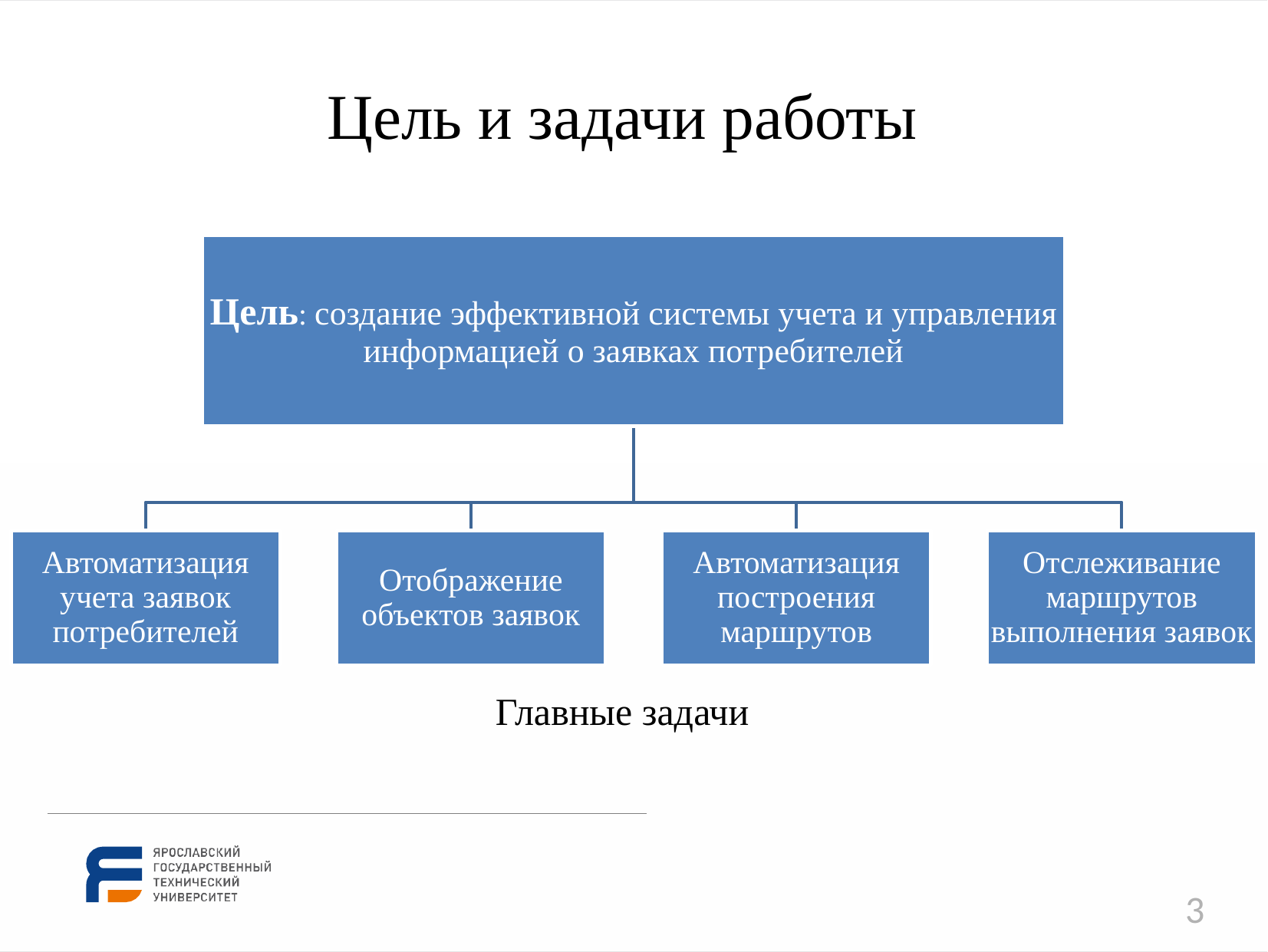

Цель и задачи работы
Цель: создание эффективной системы учета и управления информацией о заявках потребителей
Автоматизация учета заявок потребителей
Отображение объектов заявок
Автоматизация построения маршрутов
Отслеживание маршрутов выполнения заявок

Главные задачи

3